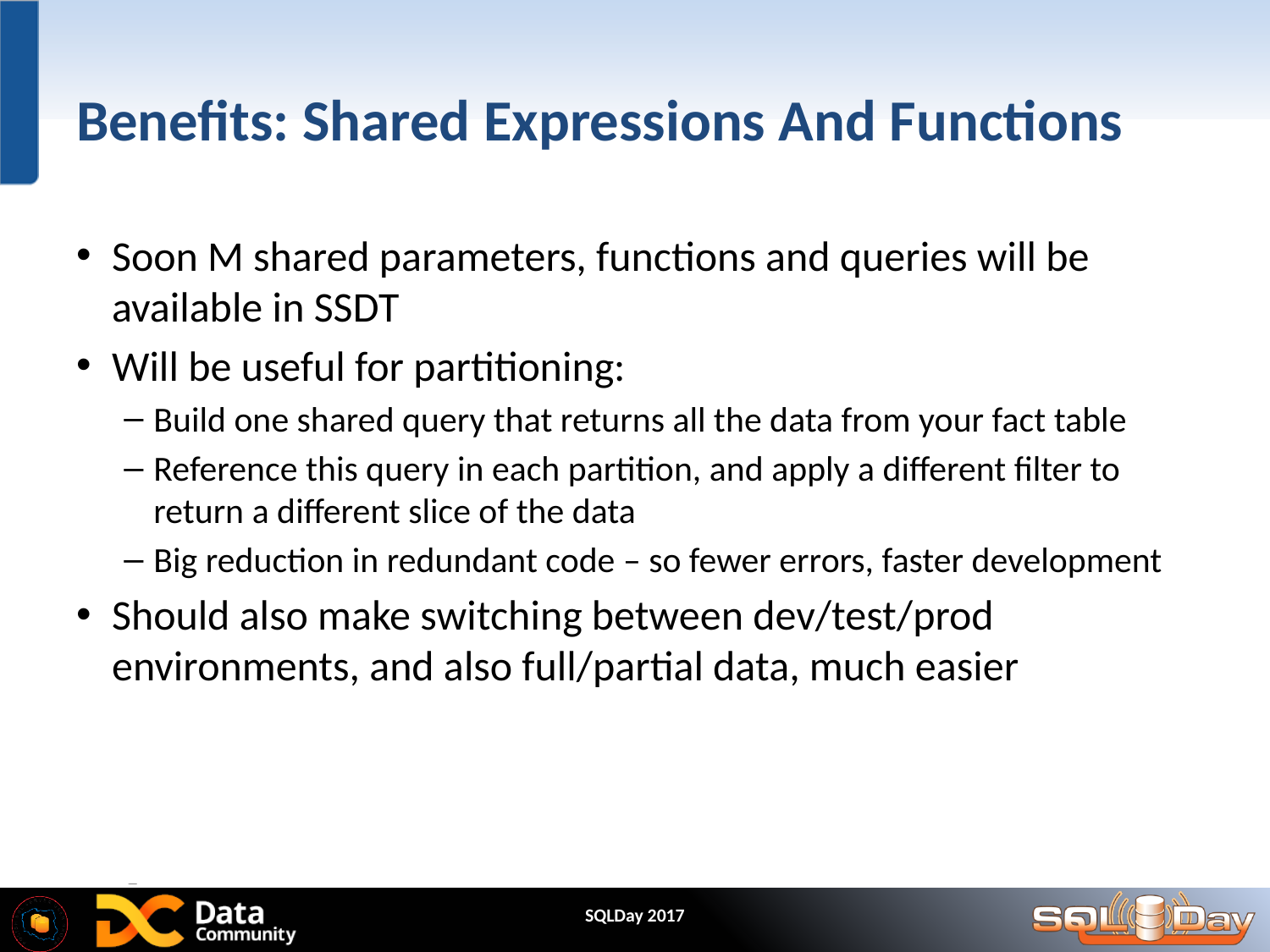

# Benefits: Shared Expressions And Functions
Soon M shared parameters, functions and queries will be available in SSDT
Will be useful for partitioning:
Build one shared query that returns all the data from your fact table
Reference this query in each partition, and apply a different filter to return a different slice of the data
Big reduction in redundant code – so fewer errors, faster development
Should also make switching between dev/test/prod environments, and also full/partial data, much easier